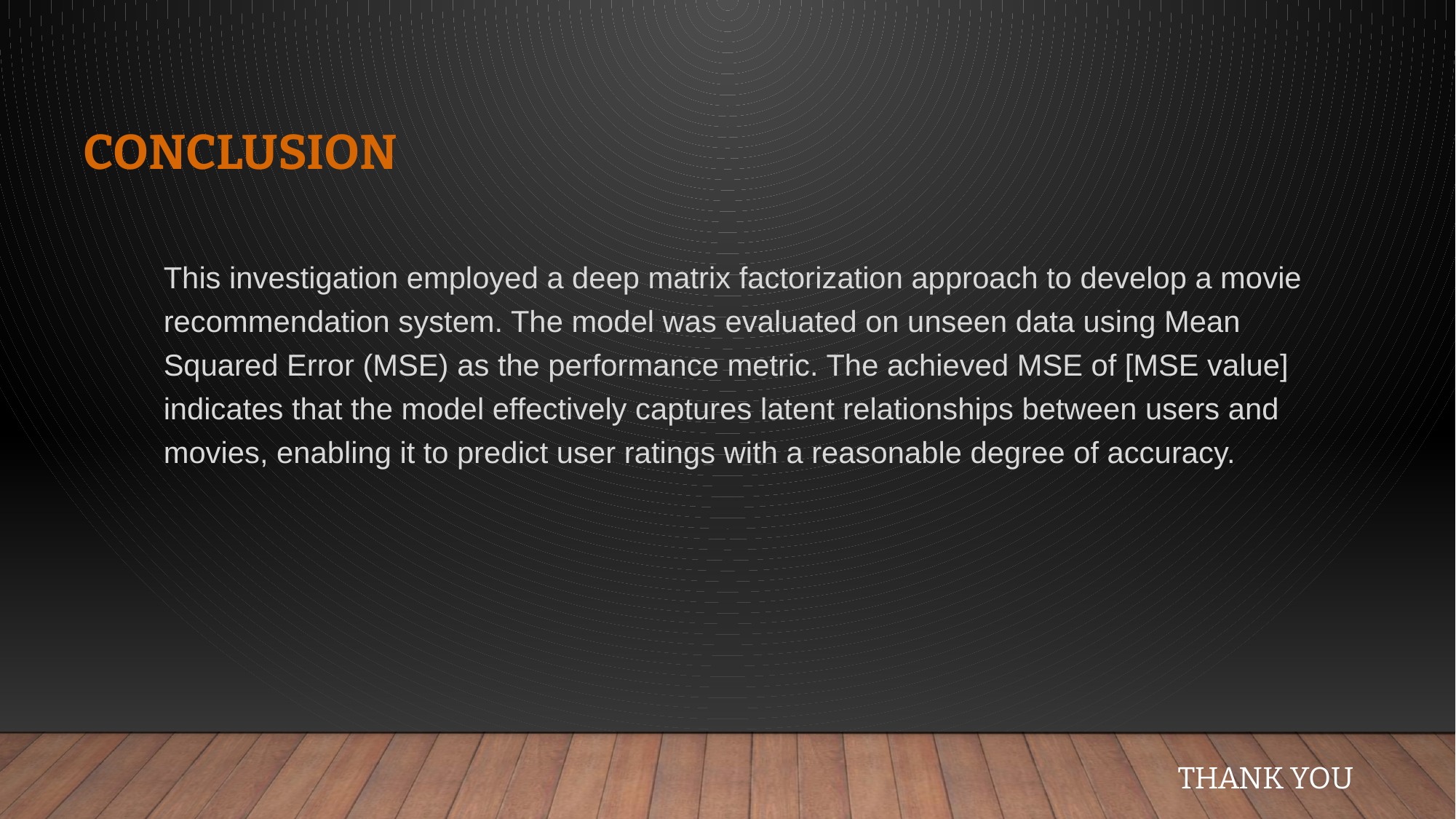

CONCLUSION

This investigation employed a deep matrix factorization approach to develop a movie recommendation system. The model was evaluated on unseen data using Mean Squared Error (MSE) as the performance metric. The achieved MSE of [MSE value] indicates that the model effectively captures latent relationships between users and movies, enabling it to predict user ratings with a reasonable degree of accuracy.
THANK YOU